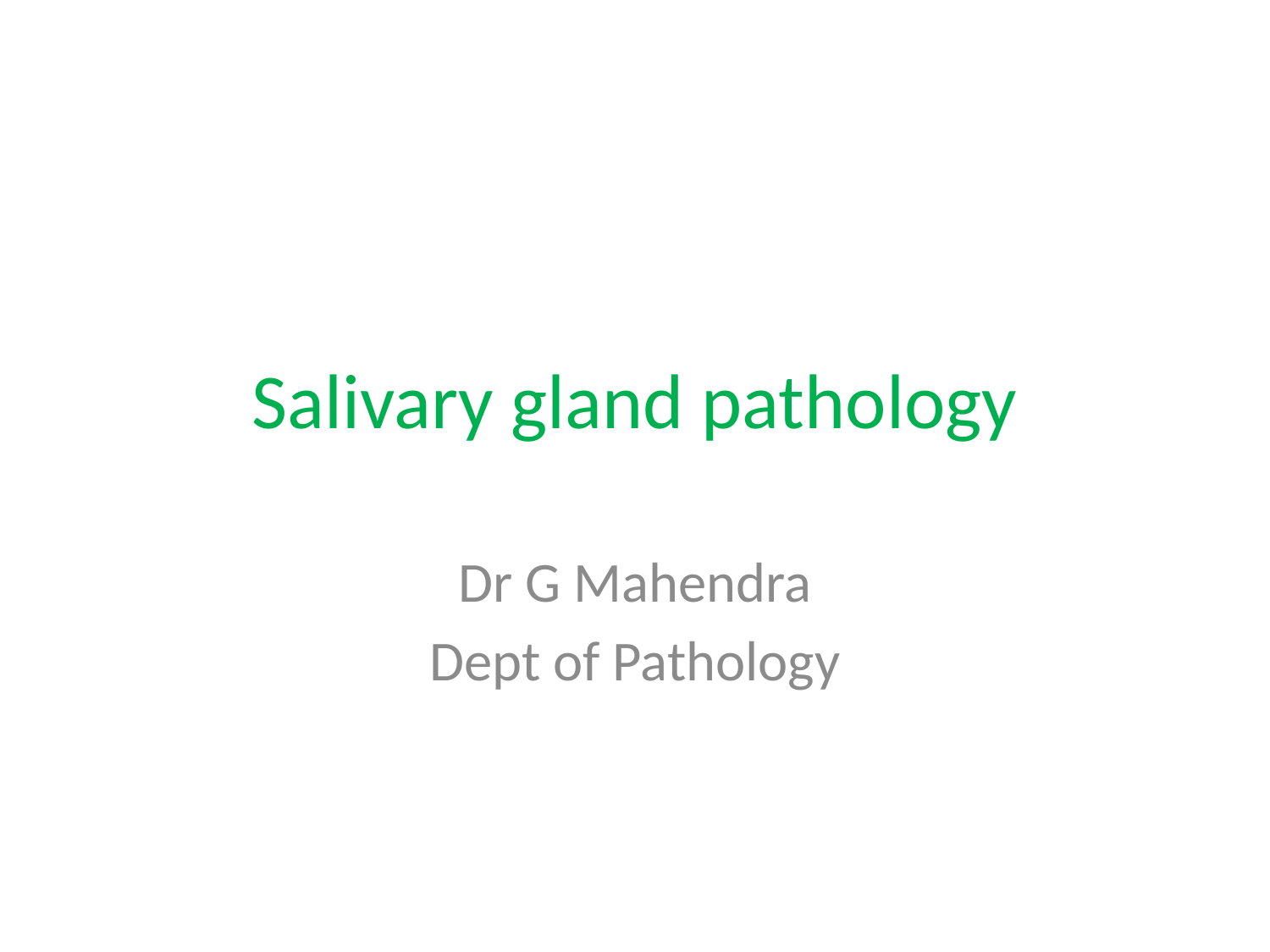

# Salivary gland pathology
Dr G Mahendra
Dept of Pathology